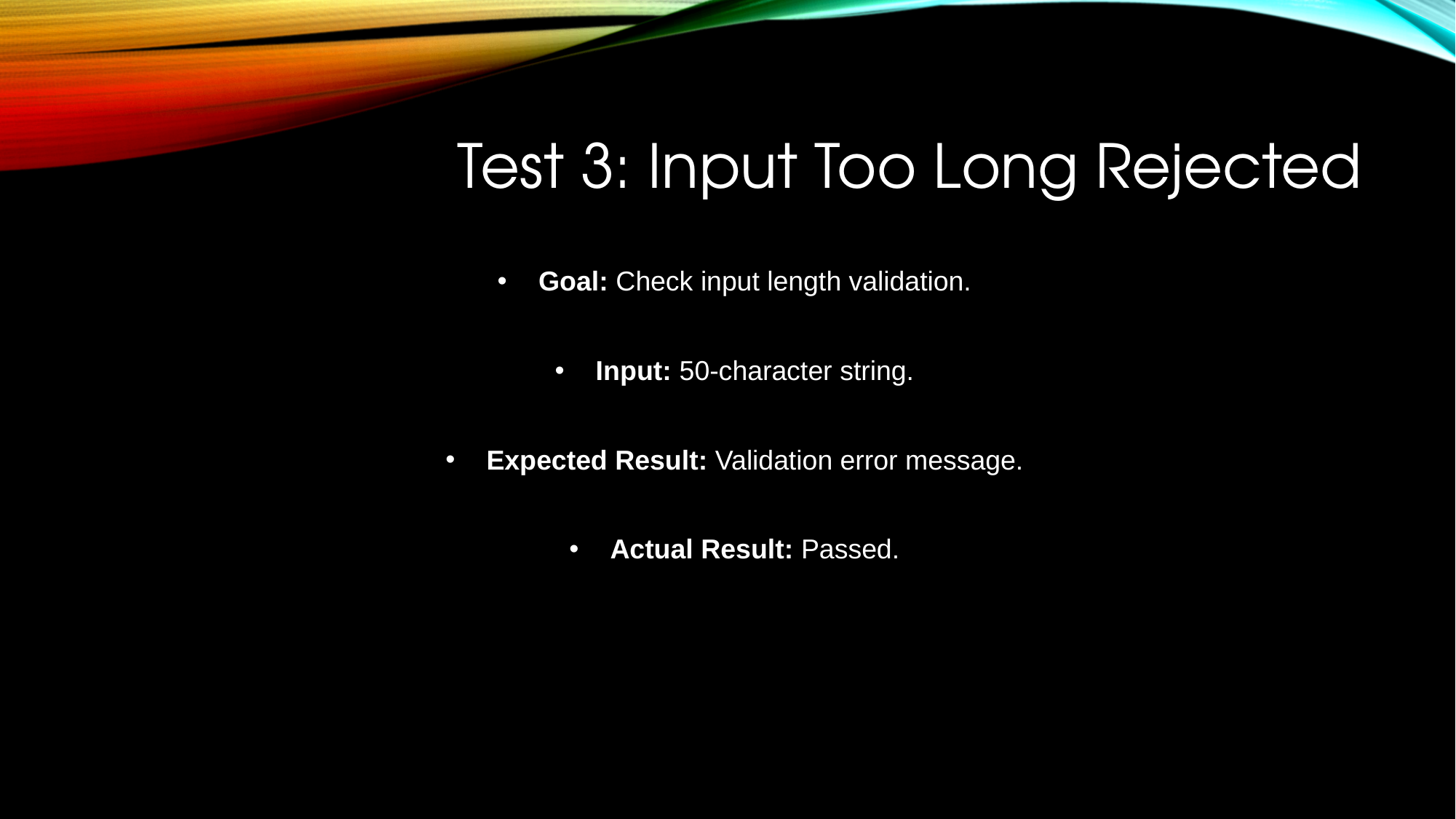

# Test 3: Input Too Long Rejected
Goal: Check input length validation.

Input: 50-character string.

Expected Result: Validation error message.

Actual Result: Passed.